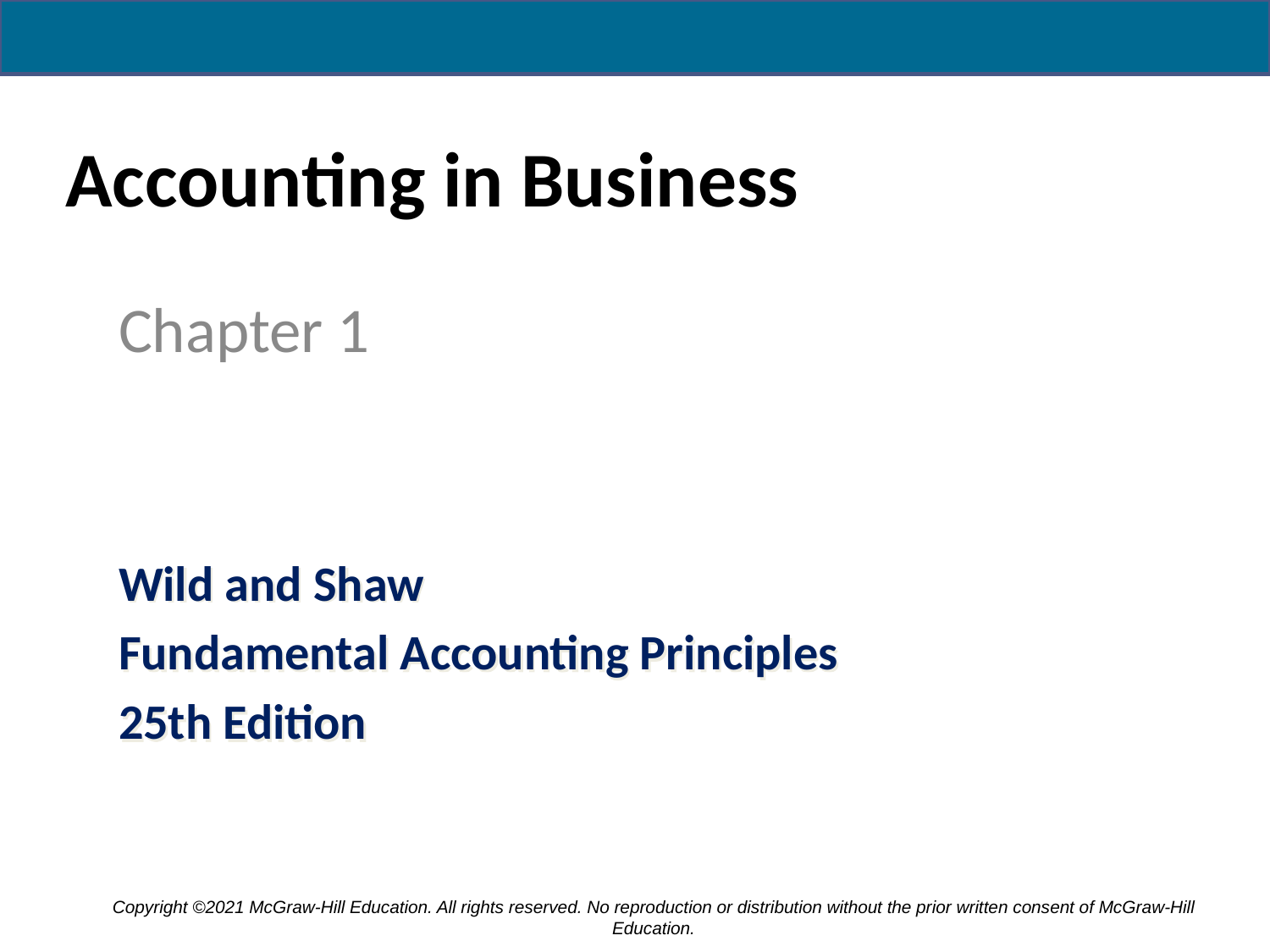

# Accounting in Business
Chapter 1
Wild and Shaw
Fundamental Accounting Principles
25th Edition

Copyright ©2021 McGraw-Hill Education. All rights reserved. No reproduction or distribution without the prior written consent of McGraw-Hill Education.